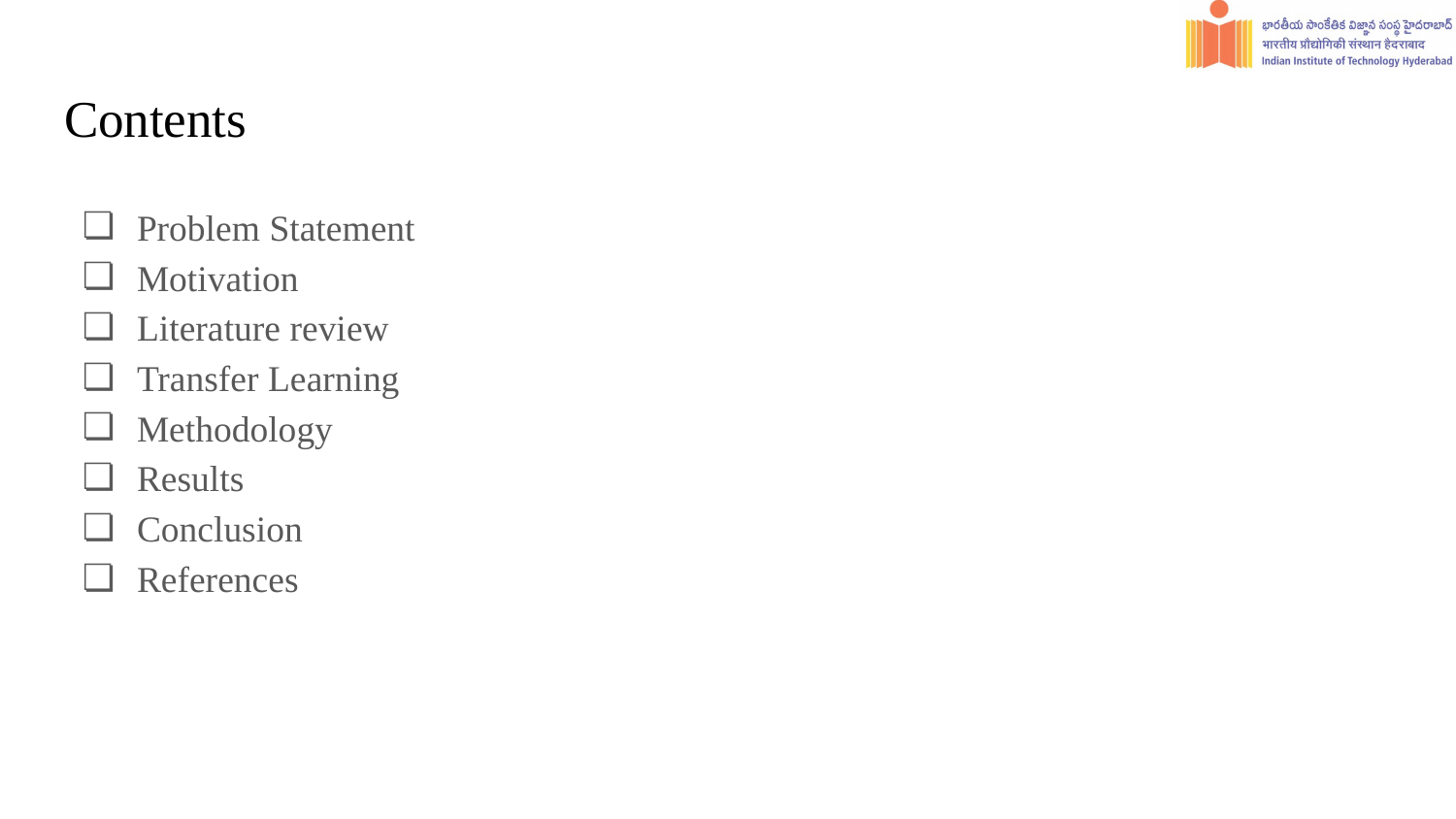

# Contents
Problem Statement
Motivation
Literature review
Transfer Learning
Methodology
Results
Conclusion
References